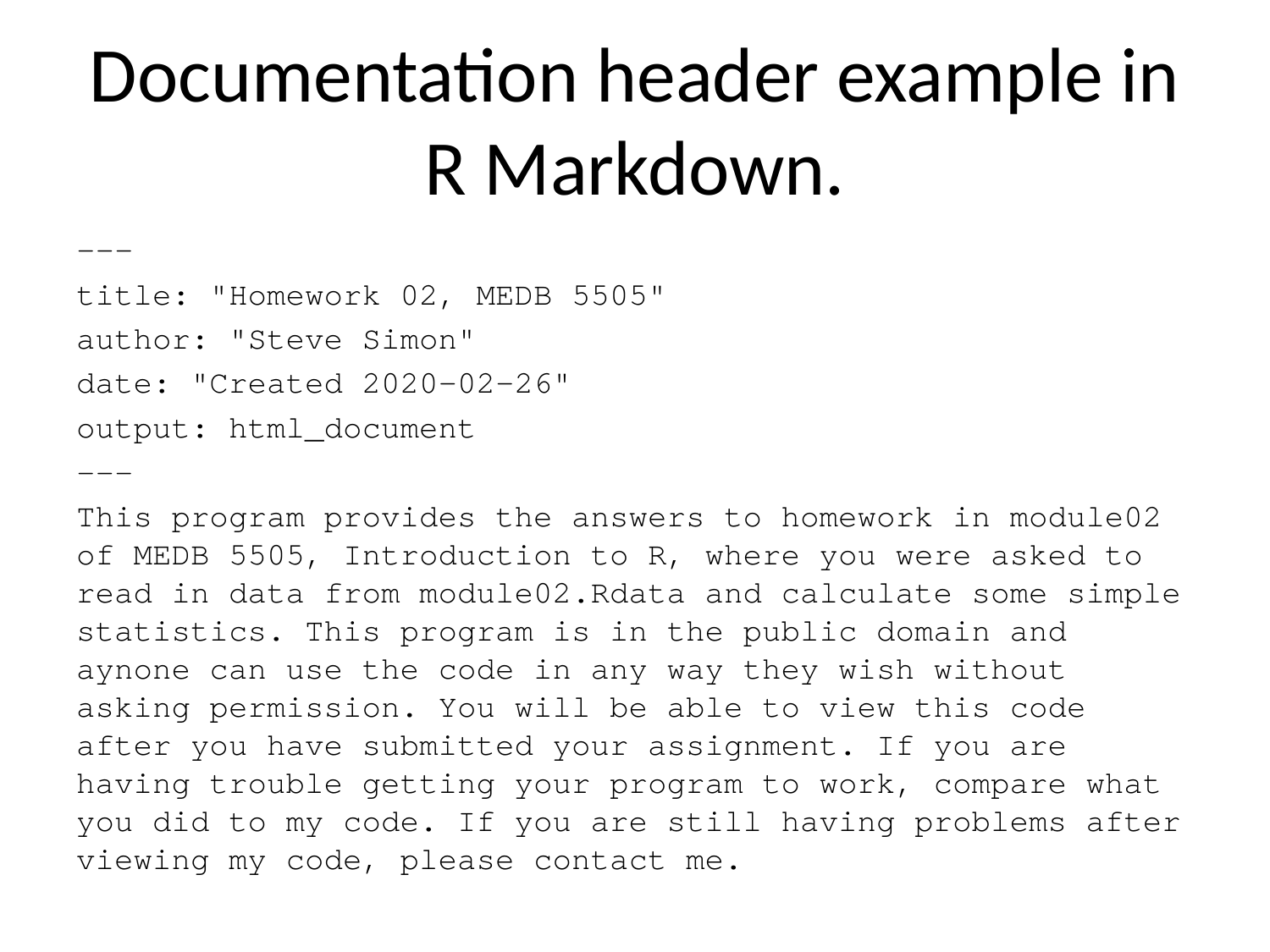

# Documentation header example in R Markdown.
---
title: "Homework 02, MEDB 5505"
author: "Steve Simon"
date: "Created 2020-02-26"
output: html_document
---
This program provides the answers to homework in module02 of MEDB 5505, Introduction to R, where you were asked to read in data from module02.Rdata and calculate some simple statistics. This program is in the public domain and aynone can use the code in any way they wish without asking permission. You will be able to view this code after you have submitted your assignment. If you are having trouble getting your program to work, compare what you did to my code. If you are still having problems after viewing my code, please contact me.